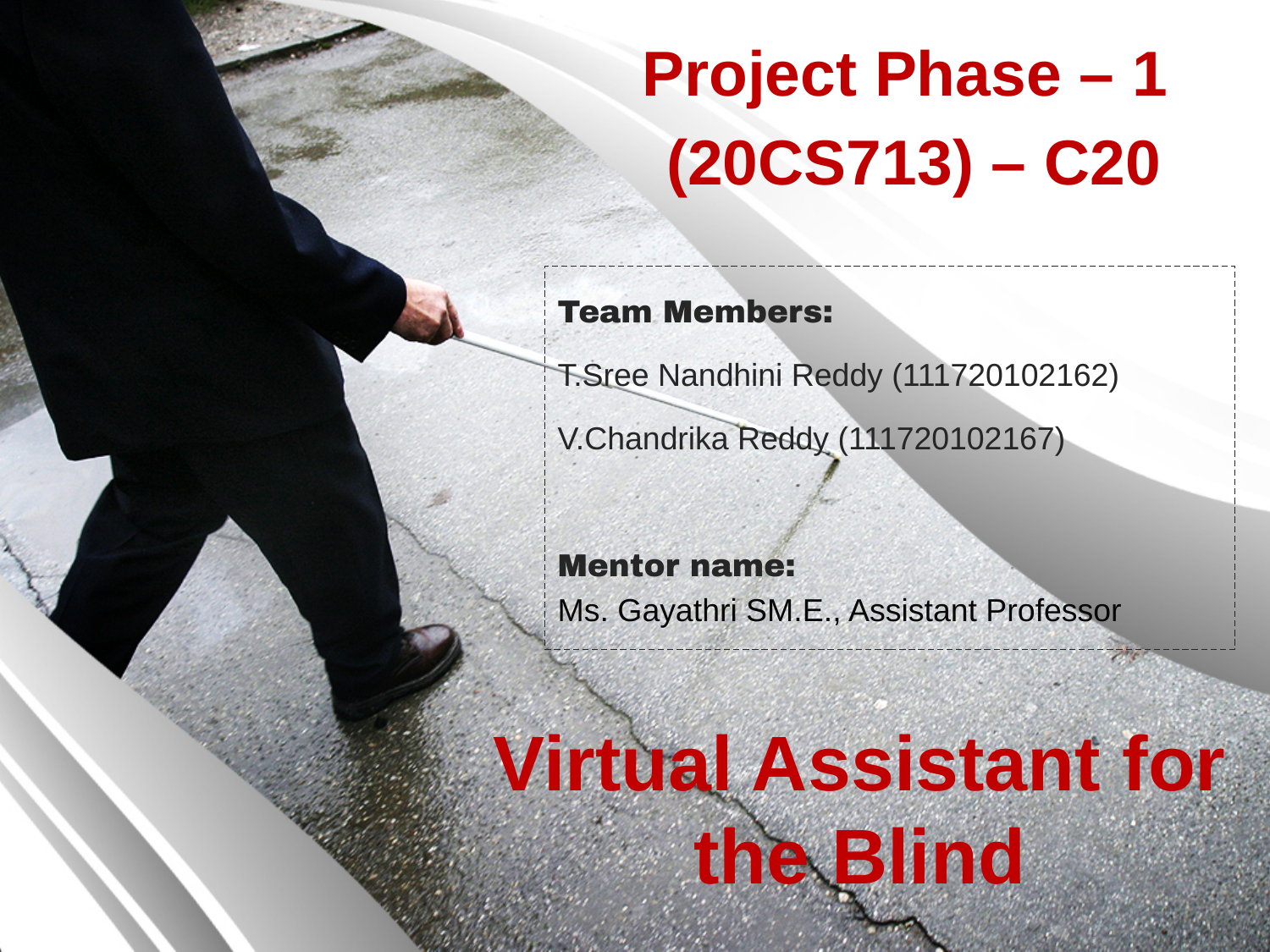

Project Phase – 1
 (20CS713) – C20
Team Members:
T.Sree Nandhini Reddy (111720102162)
V.Chandrika Reddy (111720102167)

Mentor name:
Ms. Gayathri SM.E., Assistant Professor

# Virtual Assistant for the Blind